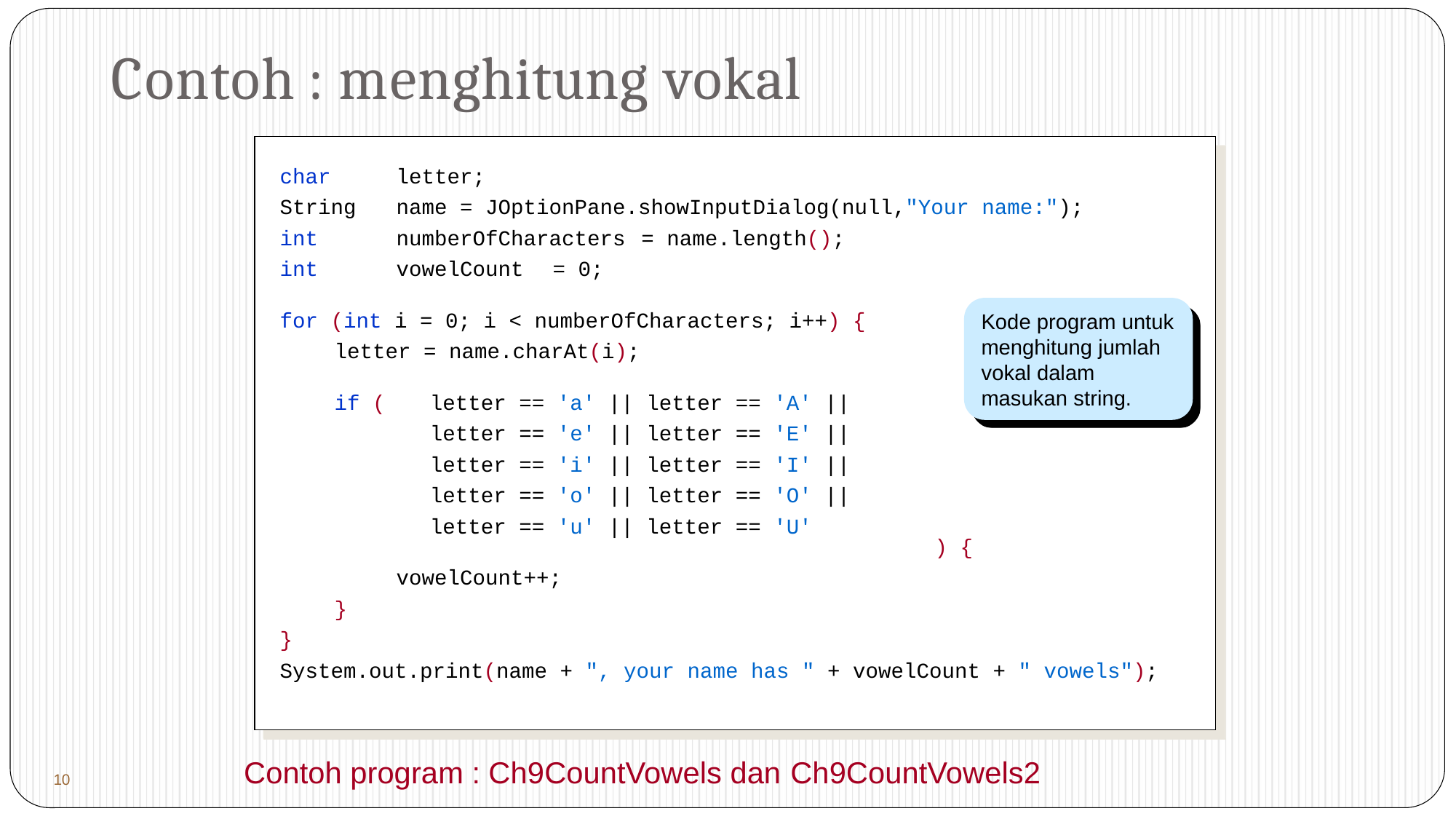

# Contoh : menghitung vokal

char 	letter;
String 	name = JOptionPane.showInputDialog(null,"Your name:");
int 		numberOfCharacters 	= name.length();
int 		vowelCount		= 0;
for (int i = 0; i < numberOfCharacters; i++) {
	letter = name.charAt(i);
	if (		letter == 'a' || letter == 'A' ||
		 	letter == 'e' || letter == 'E' ||
		 	letter == 'i' || letter == 'I' ||
		 	letter == 'o' || letter == 'O' ||
		 	letter == 'u' || letter == 'U' 									 					) {
		vowelCount++;
	}
}
System.out.print(name + ", your name has " + vowelCount + " vowels");
Kode program untuk menghitung jumlah vokal dalam masukan string.

 10

Contoh program : Ch9CountVowels dan Ch9CountVowels2